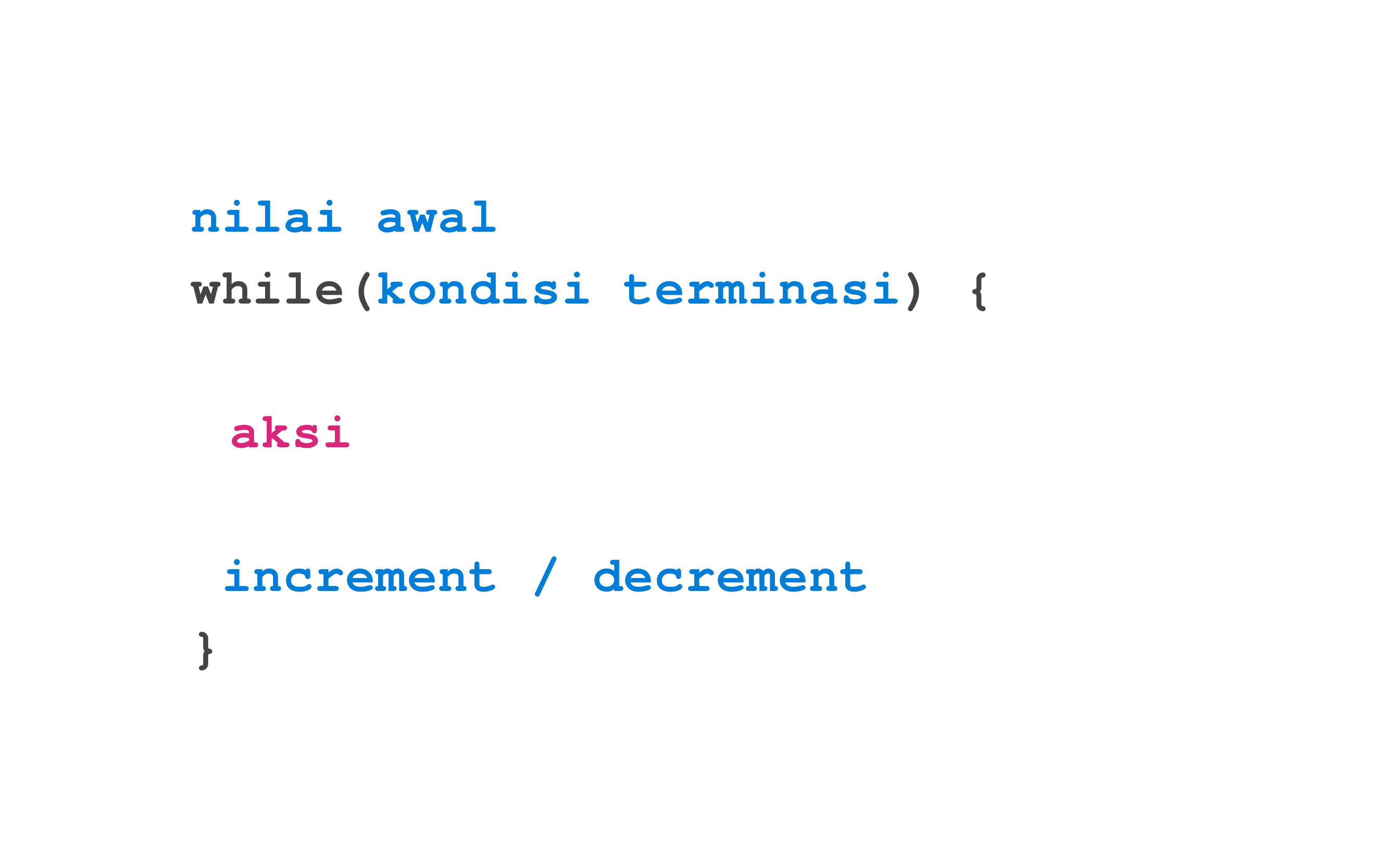

nilai awal
while(kondisi terminasi) {

aksi

 increment / decrement
}